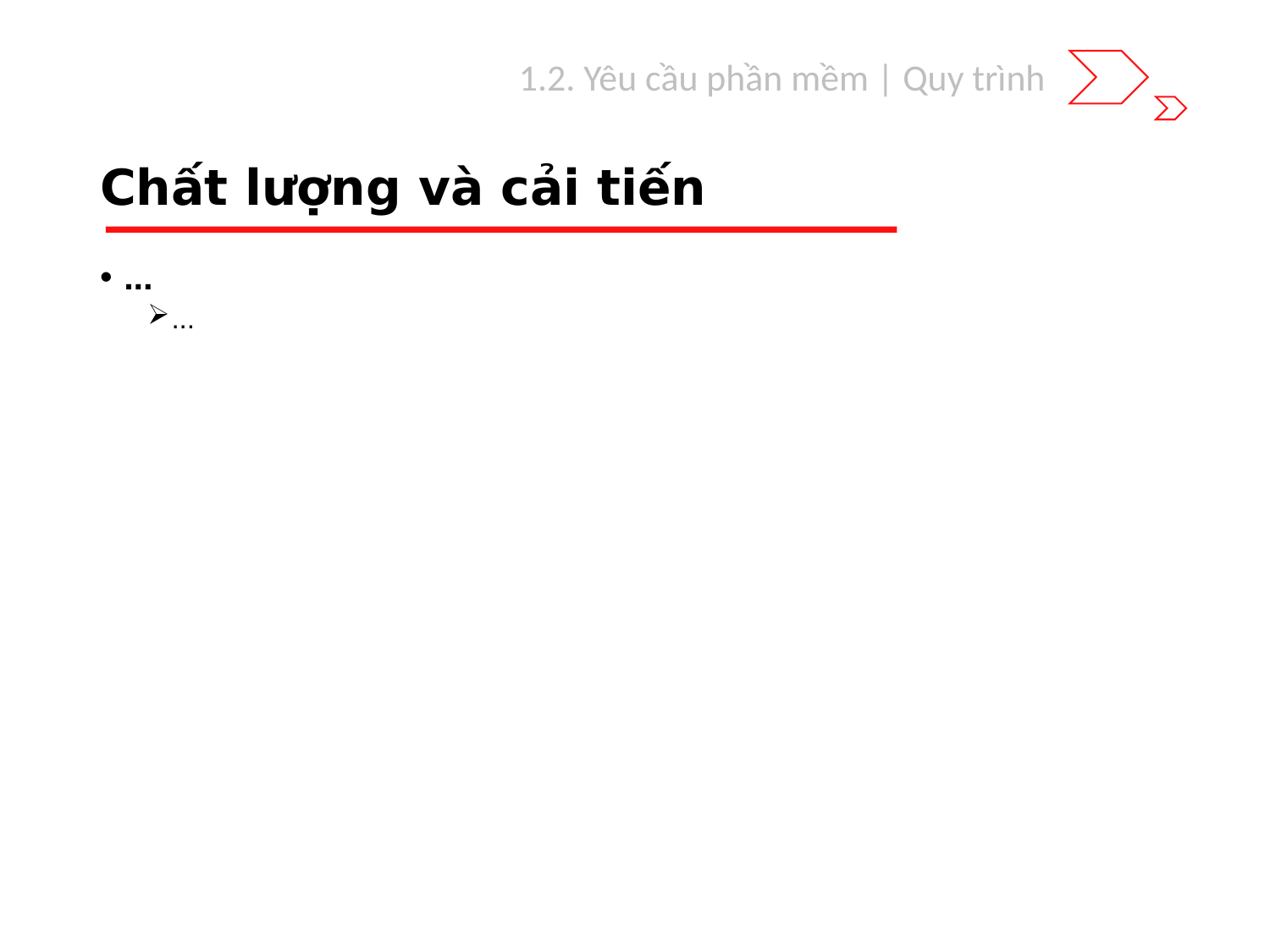

1.2. Yêu cầu phần mềm | Quy trình
# Chất lượng và cải tiến
...
...